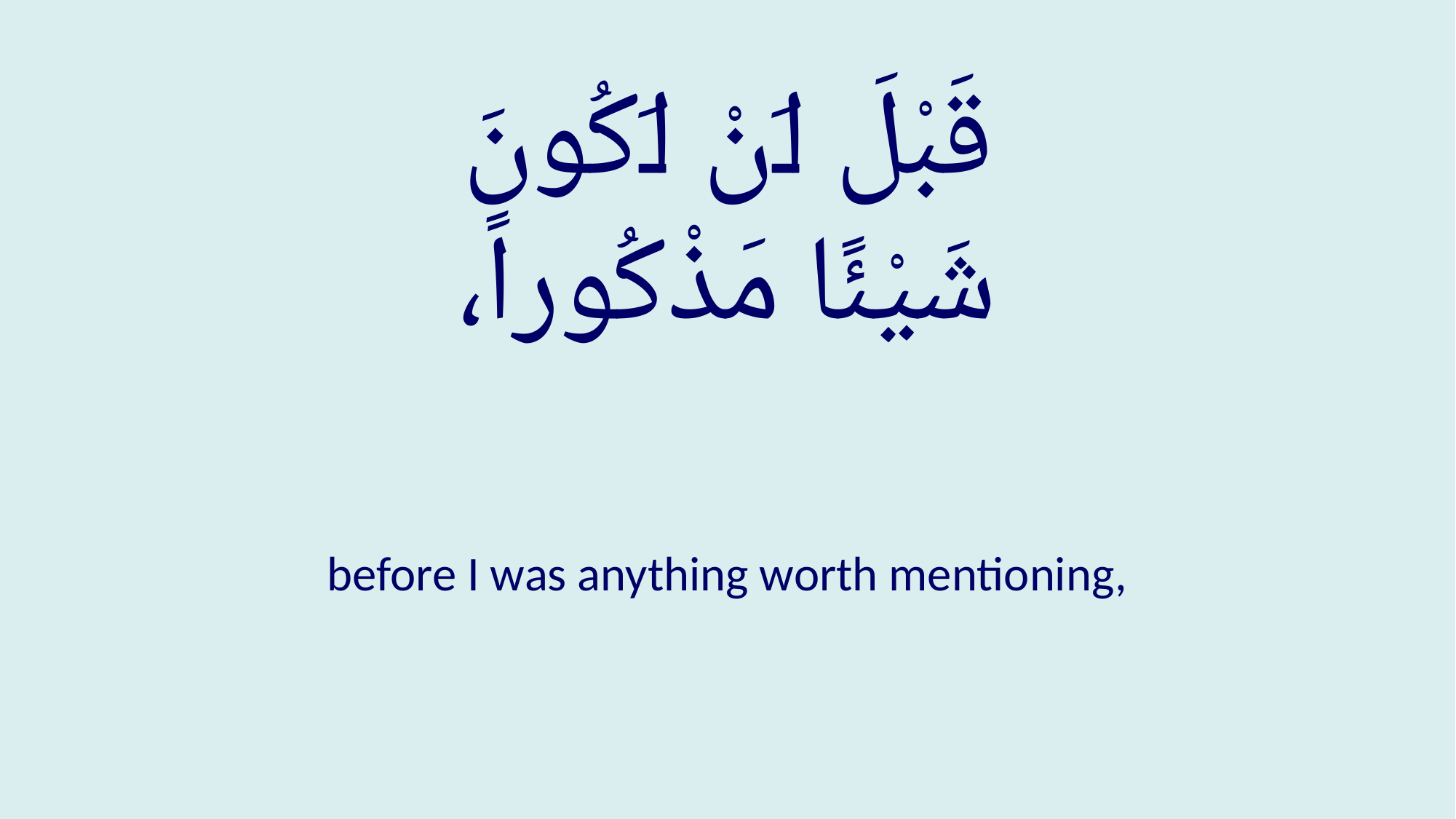

# قَبْلَ اَنْ اَكُونَ شَیْئًا مَذْكُوراً،
before I was anything worth mentioning,